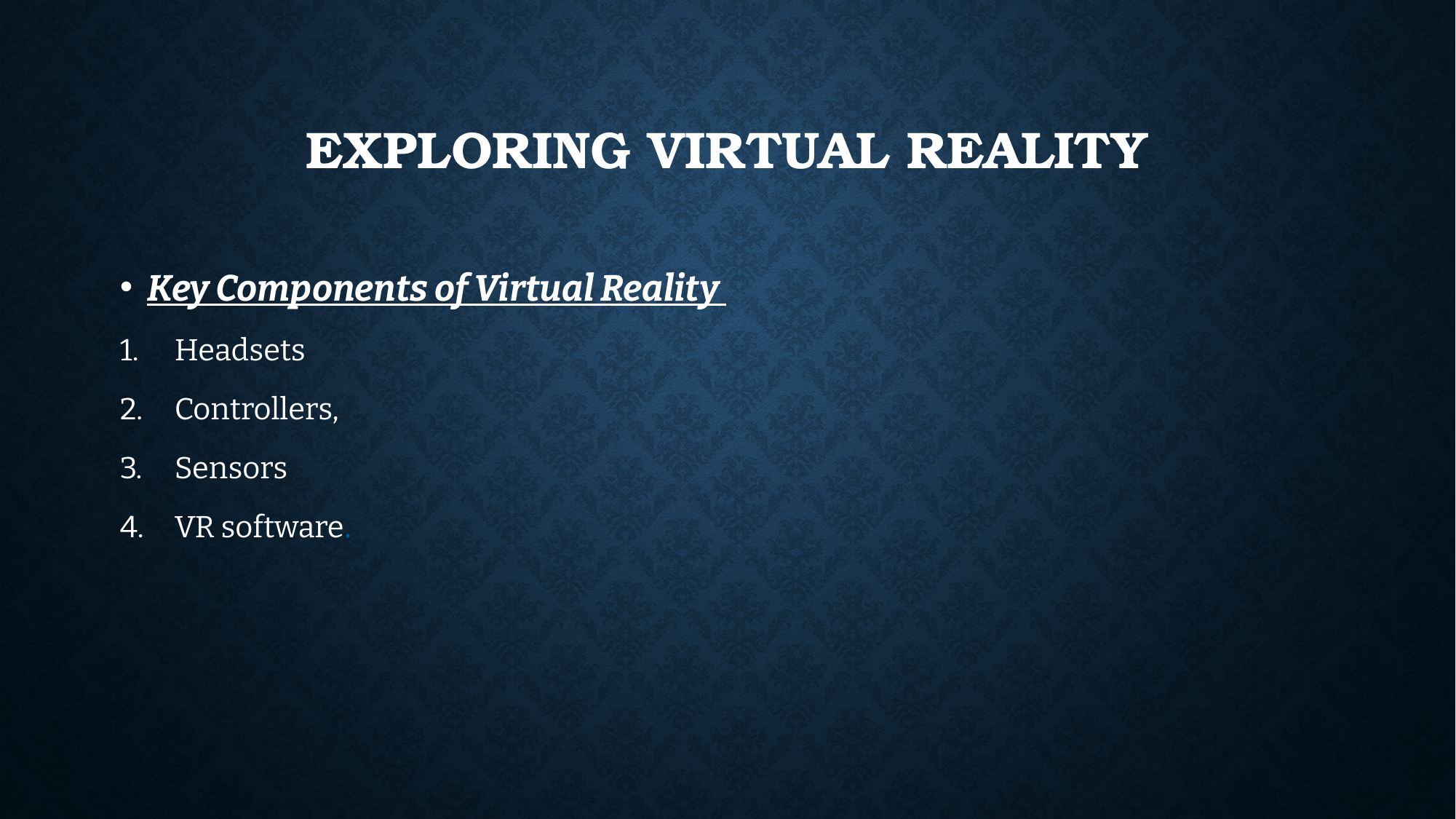

# EXPLORING VIRTUAL REALITY
Key Components of Virtual Reality
Headsets
Controllers,
Sensors
VR software.